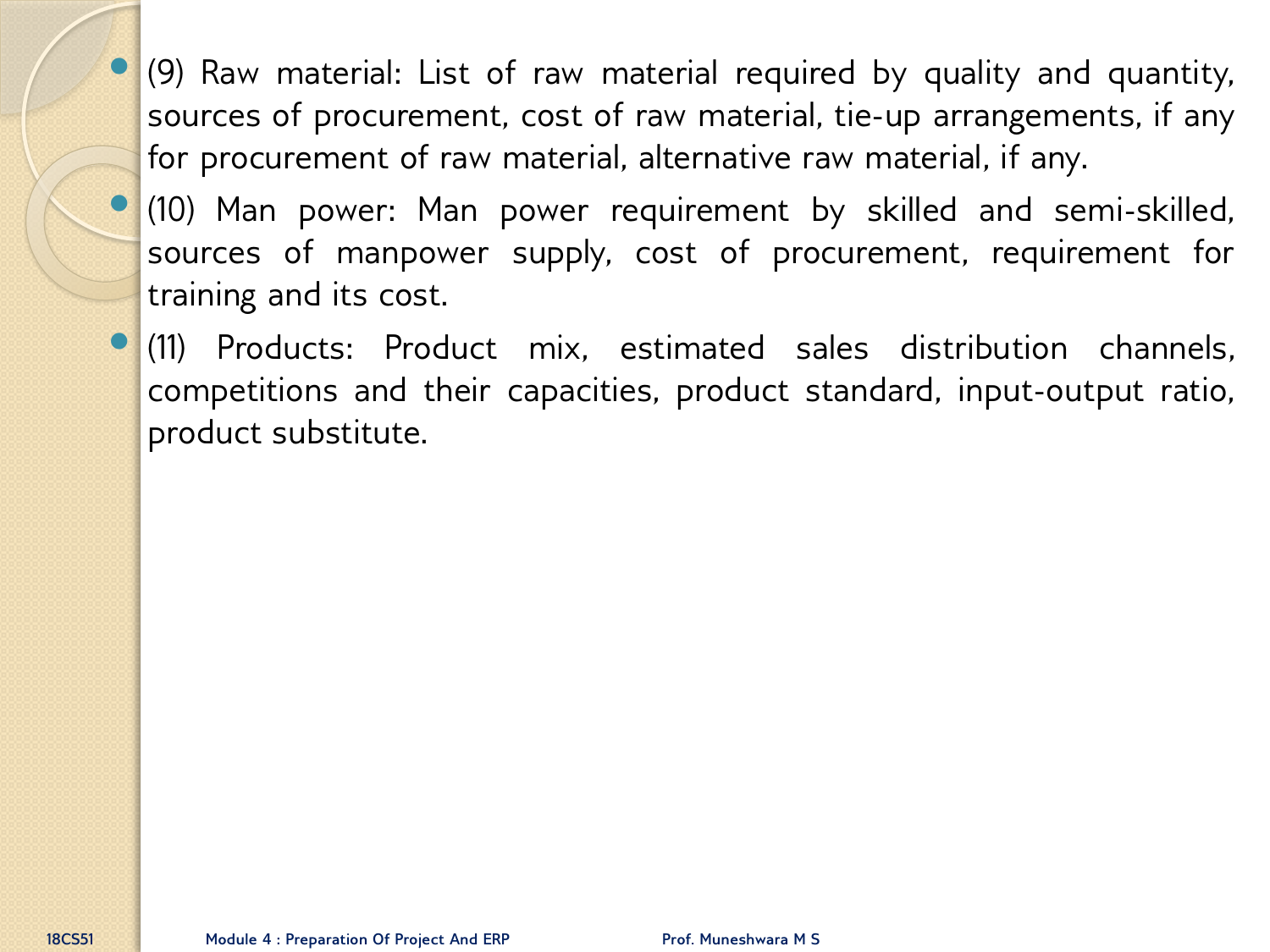

(9) Raw material: List of raw material required by quality and quantity, sources of procurement, cost of raw material, tie-up arrangements, if any for procurement of raw material, alternative raw material, if any.
(10) Man power: Man power requirement by skilled and semi-skilled, sources of manpower supply, cost of procurement, requirement for training and its cost.
(11) Products: Product mix, estimated sales distribution channels, competitions and their capacities, product standard, input-output ratio, product substitute.
18CS51                      Module 4 : Preparation Of Project And ERP                              Prof. Muneshwara M S